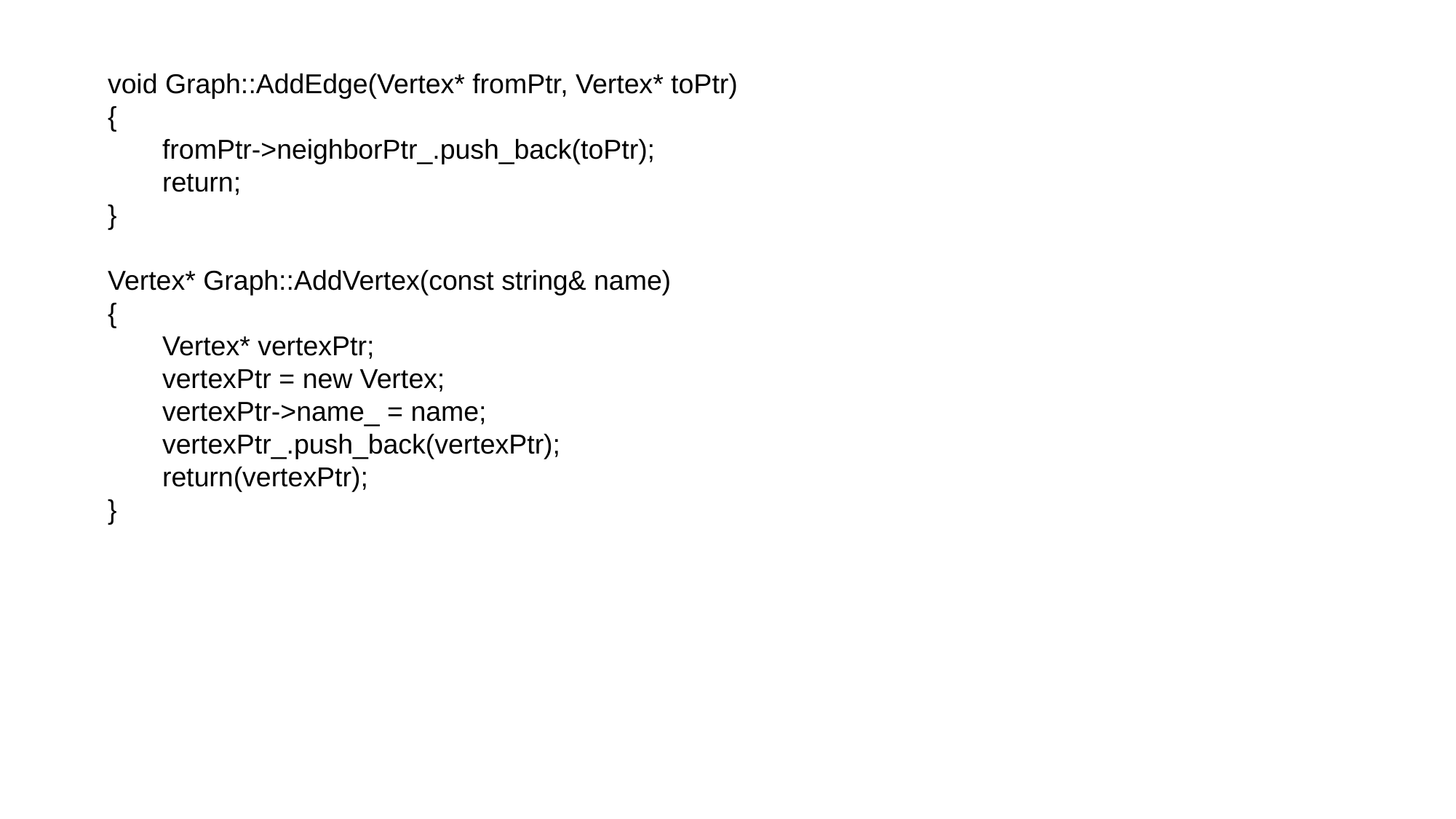

void Graph::AddEdge(Vertex* fromPtr, Vertex* toPtr)
{
	fromPtr->neighborPtr_.push_back(toPtr);
	return;
}

Vertex* Graph::AddVertex(const string& name)
{
	Vertex* vertexPtr;
	vertexPtr = new Vertex;
	vertexPtr->name_ = name;
	vertexPtr_.push_back(vertexPtr);
	return(vertexPtr);
}